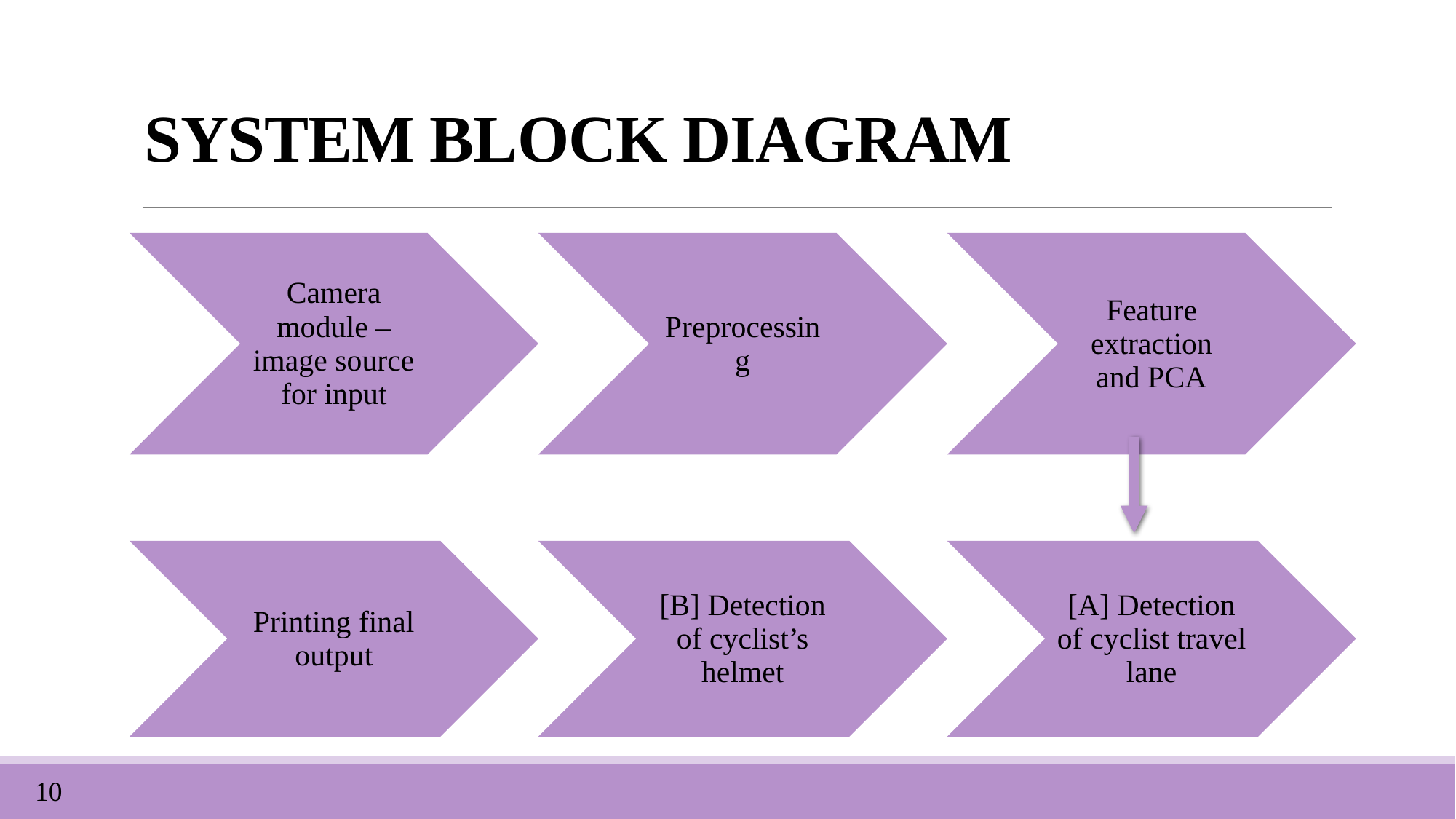

# SYSTEM BLOCK DIAGRAM
Camera module – image source for input
Preprocessing
Feature extraction and PCA
Printing final output
[B] Detection of cyclist’s helmet
[A] Detection of cyclist travel lane
10